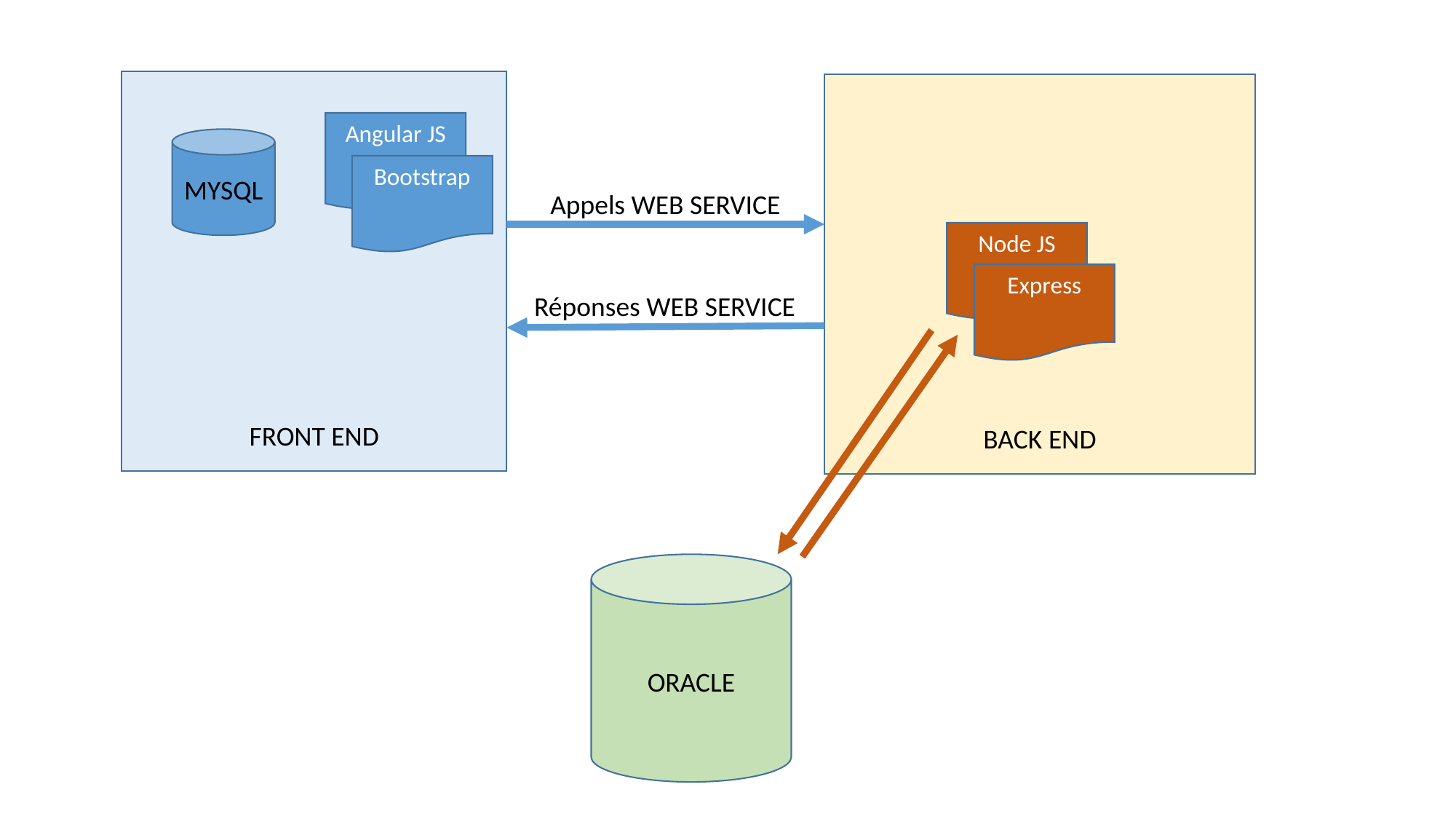

FRONT END

BACK END
Angular JS
MYSQL
Bootstrap
Appels WEB SERVICE
Node JS
Express
Réponses WEB SERVICE
ORACLE